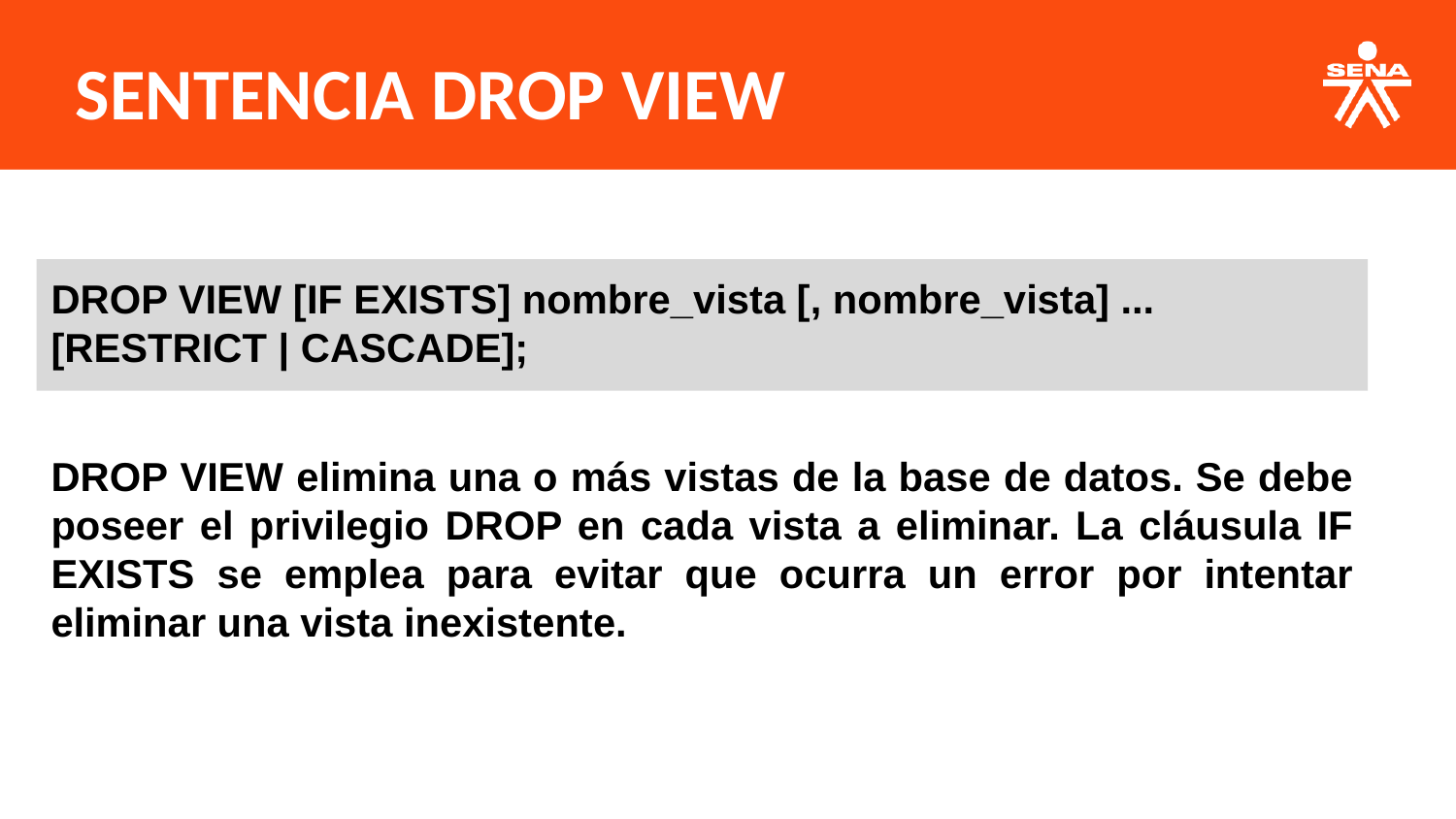

SENTENCIA DROP VIEW
DROP VIEW [IF EXISTS] nombre_vista [, nombre_vista] ... [RESTRICT | CASCADE];
DROP VIEW elimina una o más vistas de la base de datos. Se debe poseer el privilegio DROP en cada vista a eliminar. La cláusula IF EXISTS se emplea para evitar que ocurra un error por intentar eliminar una vista inexistente.